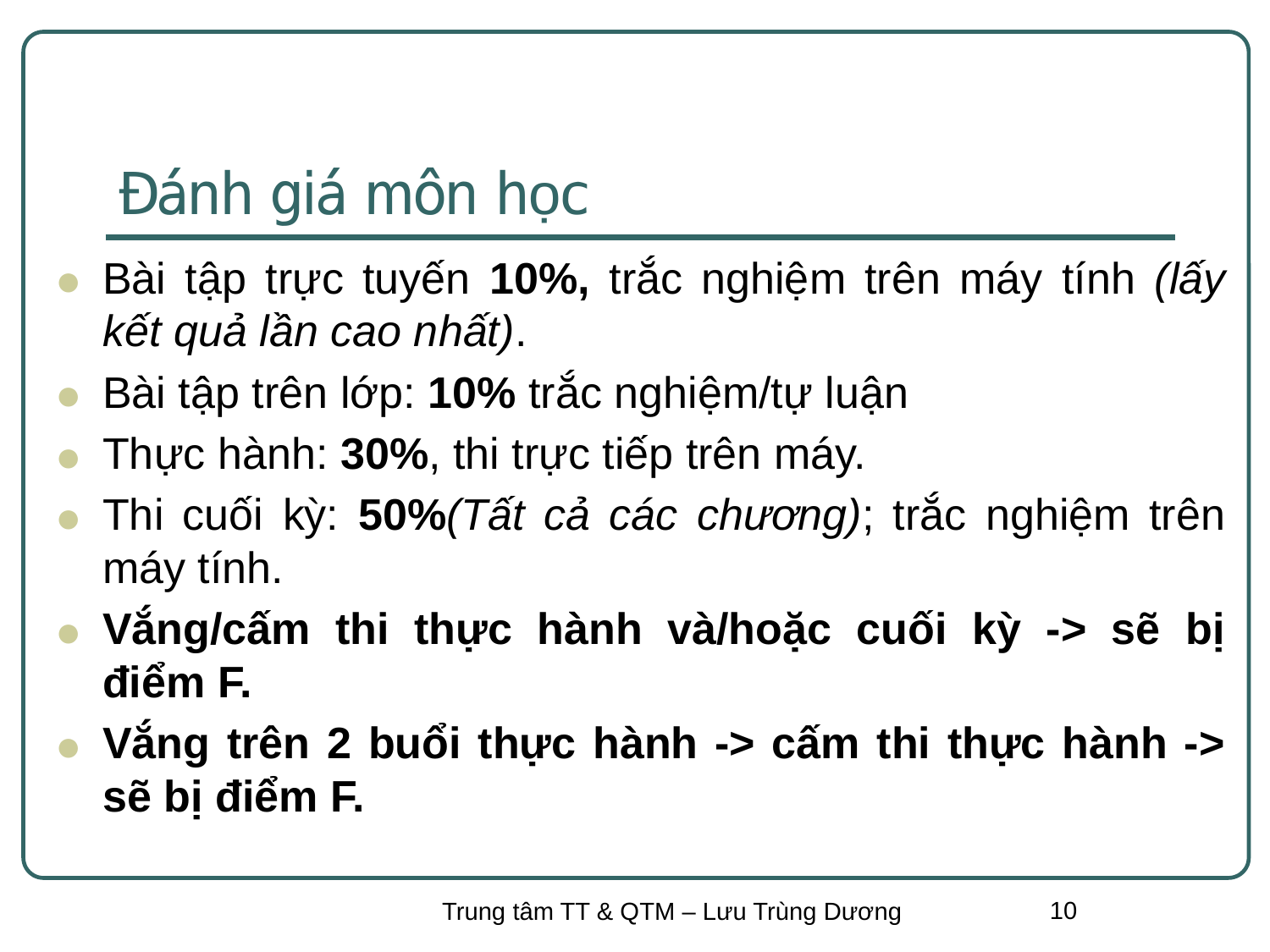

# Đánh giá môn học
Bài tập trực tuyến 10%, trắc nghiệm trên máy tính (lấy kết quả lần cao nhất).
Bài tập trên lớp: 10% trắc nghiệm/tự luận
Thực hành: 30%, thi trực tiếp trên máy.
Thi cuối kỳ: 50%(Tất cả các chương); trắc nghiệm trên máy tính.
Vắng/cấm thi thực hành và/hoặc cuối kỳ -> sẽ bị điểm F.
Vắng trên 2 buổi thực hành -> cấm thi thực hành -> sẽ bị điểm F.
10
Trung tâm TT & QTM – Lưu Trùng Dương